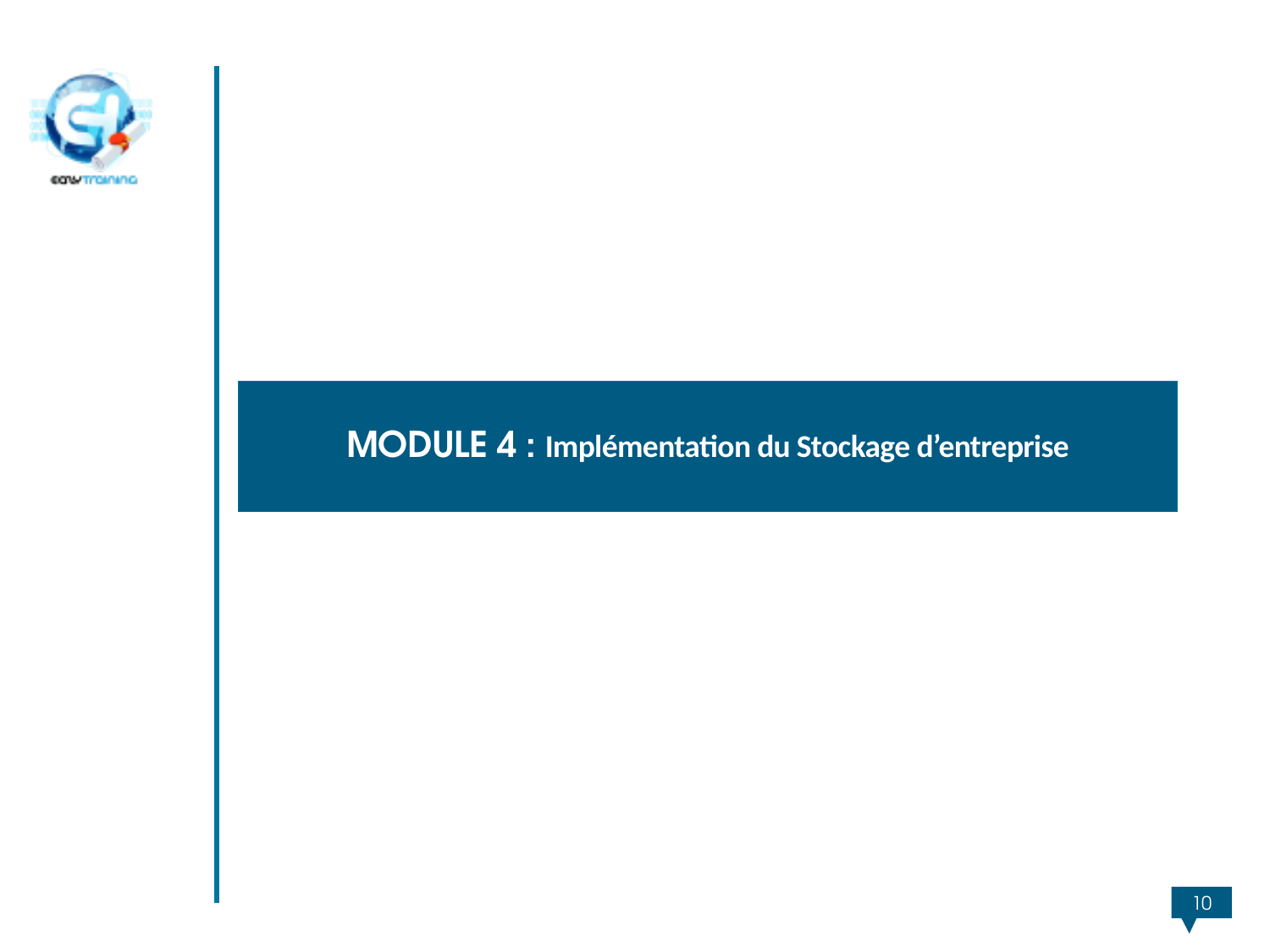

# MODULE 4 : Implémentation du Stockage d’entreprise